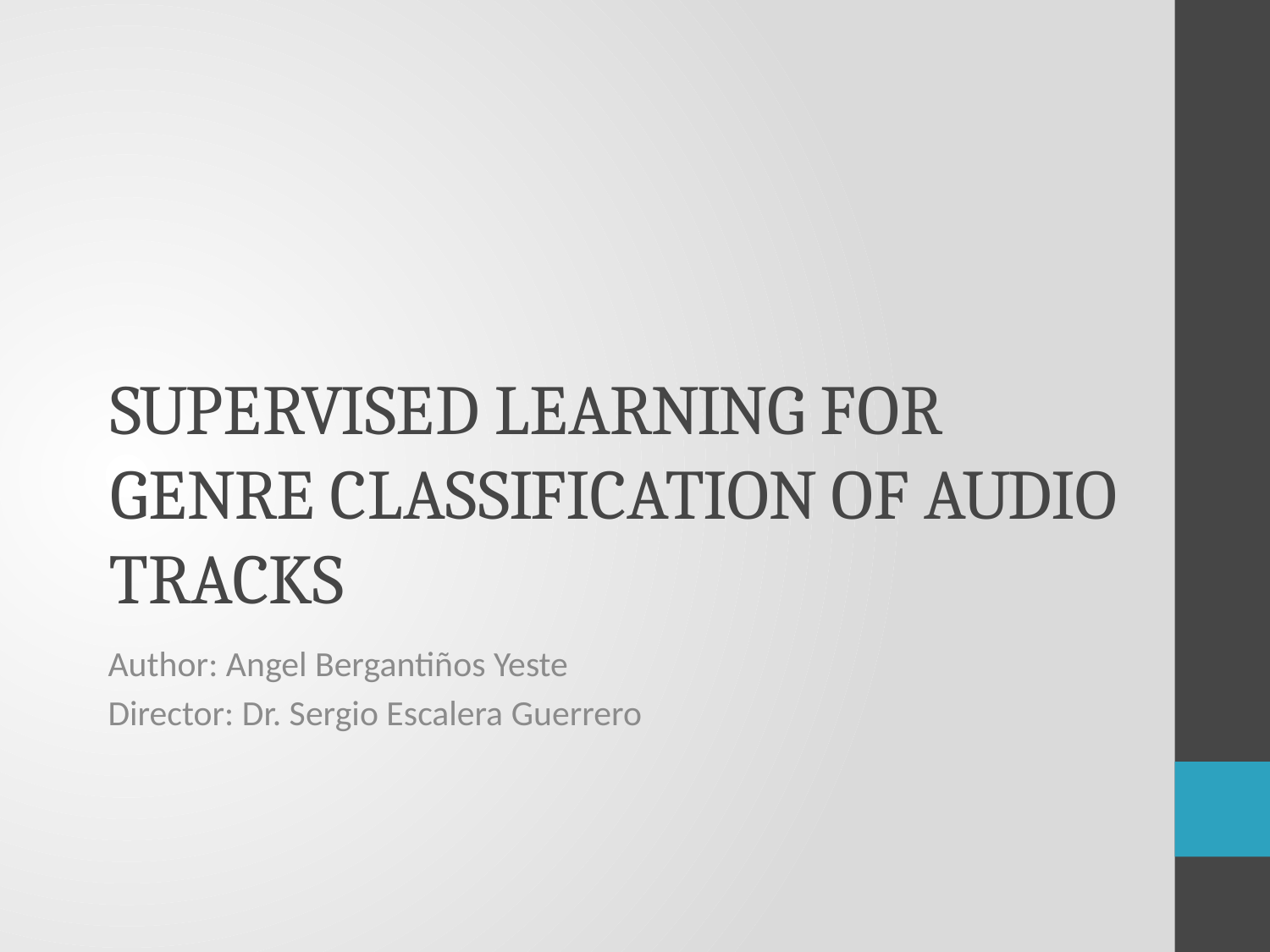

# SUPERVISED LEARNING FOR GENRE CLASSIFICATION OF AUDIO TRACKS
Author: Angel Bergantiños Yeste
Director: Dr. Sergio Escalera Guerrero